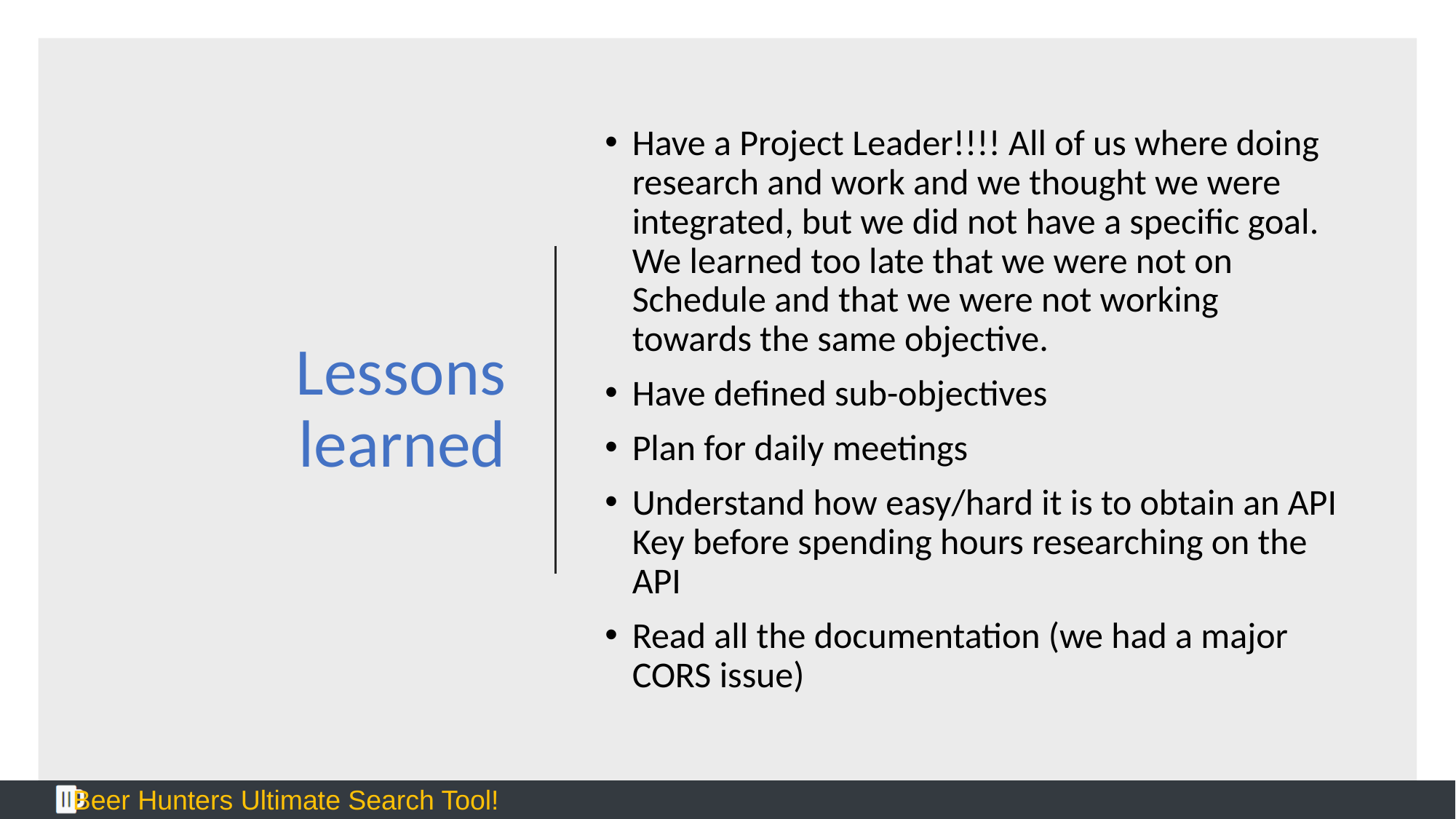

# Lessons learned
Have a Project Leader!!!! All of us where doing research and work and we thought we were integrated, but we did not have a specific goal. We learned too late that we were not on Schedule and that we were not working towards the same objective.
Have defined sub-objectives
Plan for daily meetings
Understand how easy/hard it is to obtain an API Key before spending hours researching on the API
Read all the documentation (we had a major CORS issue)